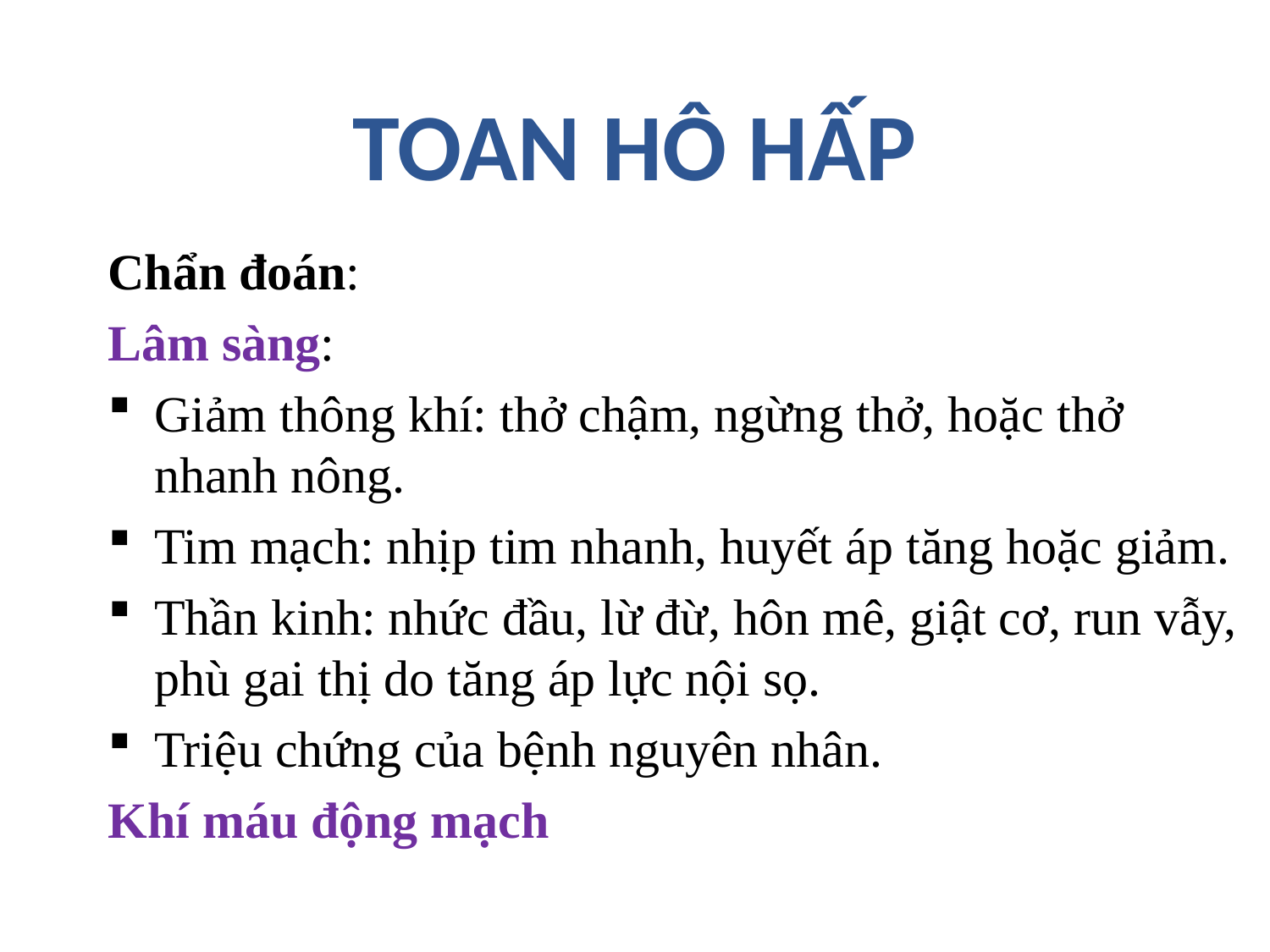

# TOAN HÔ HẤP
Chẩn đoán:
Lâm sàng:
Giảm thông khí: thở chậm, ngừng thở, hoặc thở nhanh nông.
Tim mạch: nhịp tim nhanh, huyết áp tăng hoặc giảm.
Thần kinh: nhức đầu, lừ đừ, hôn mê, giật cơ, run vẫy, phù gai thị do tăng áp lực nội sọ.
Triệu chứng của bệnh nguyên nhân.
Khí máu động mạch